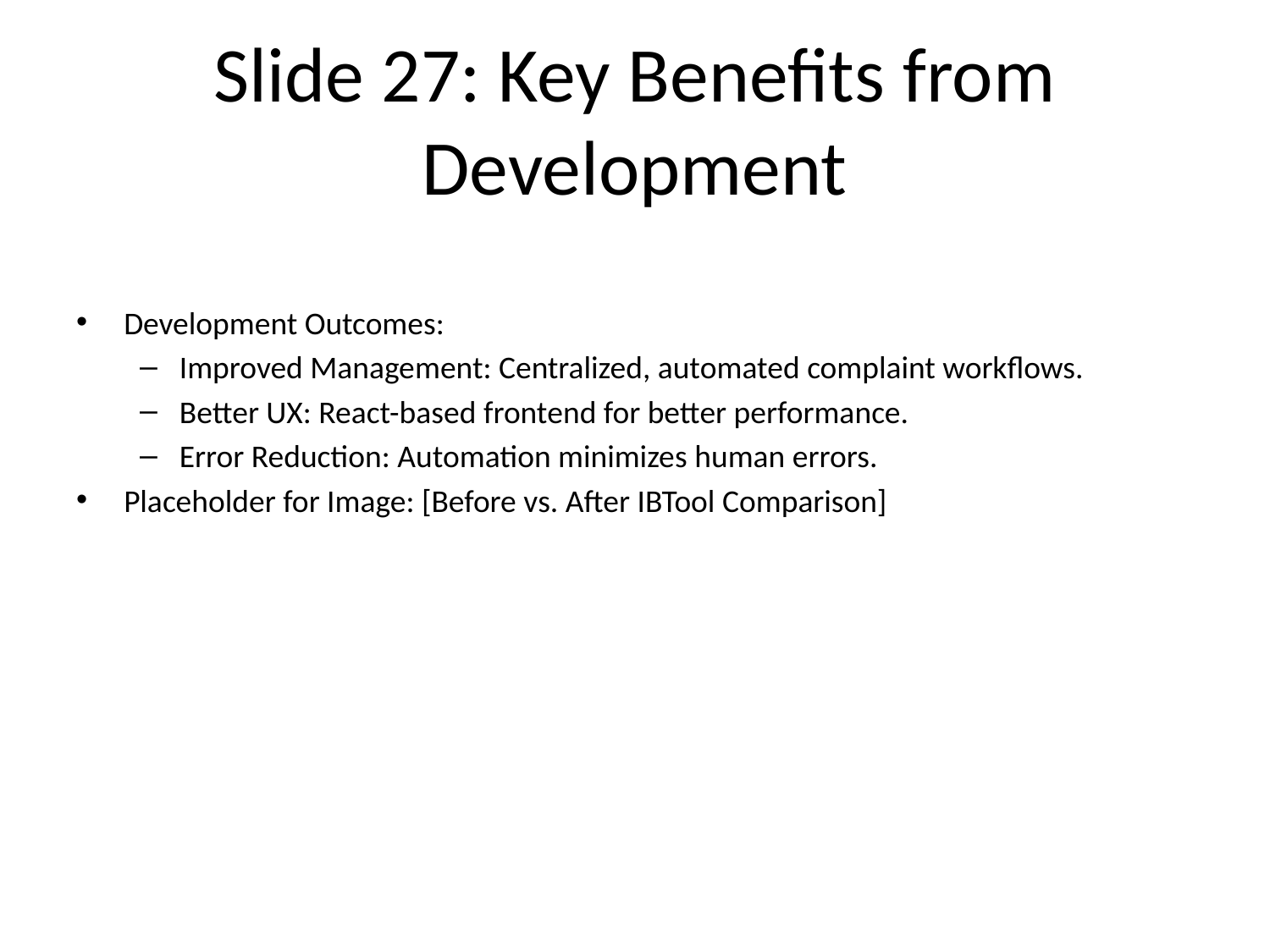

# Slide 27: Key Benefits from Development

Development Outcomes:
Improved Management: Centralized, automated complaint workflows.
Better UX: React-based frontend for better performance.
Error Reduction: Automation minimizes human errors.
Placeholder for Image: [Before vs. After IBTool Comparison]